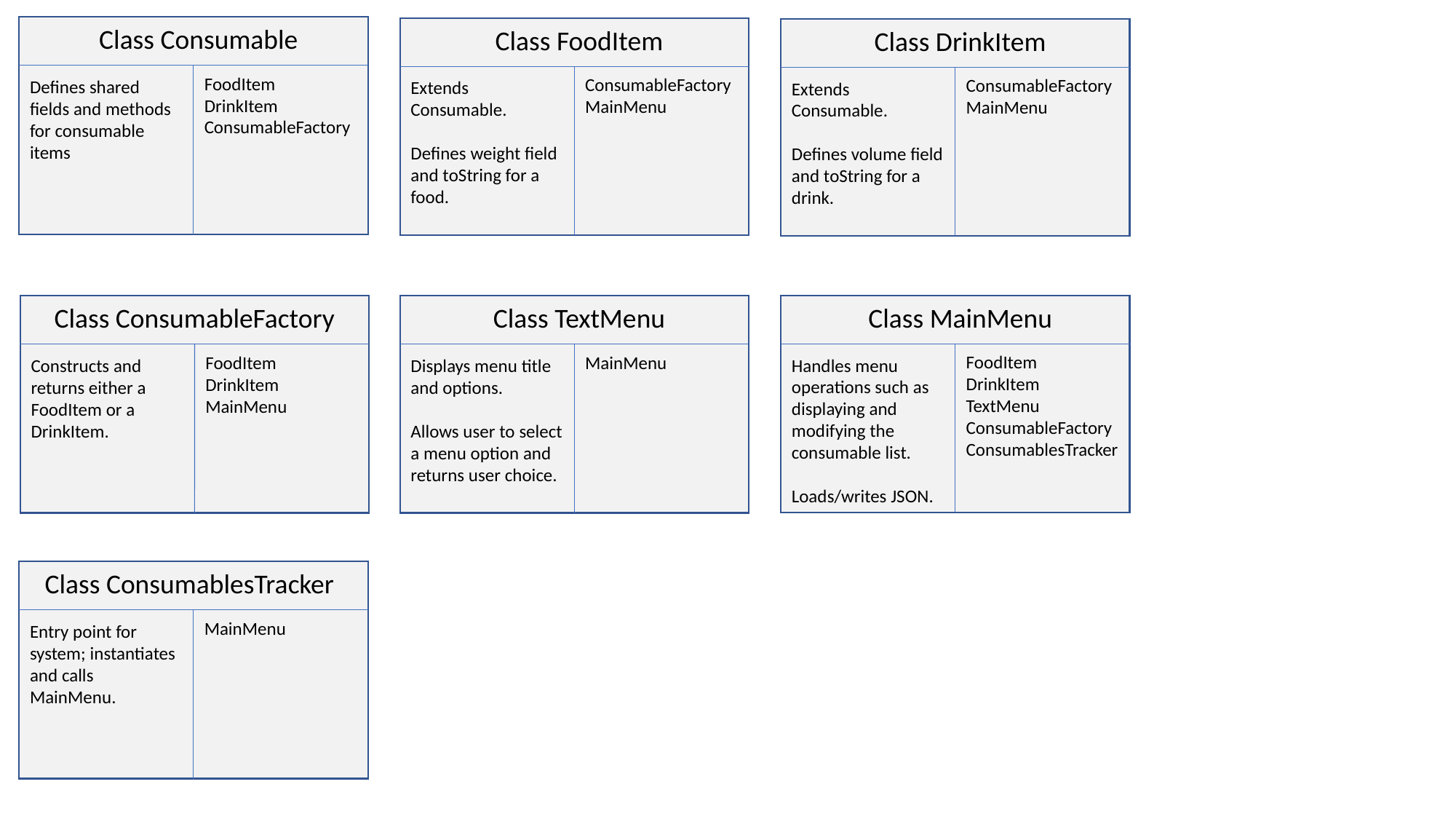

Class Consumable

Class FoodItem

Class DrinkItem

FoodItem
DrinkItem
ConsumableFactory
ConsumableFactory
MainMenu
ConsumableFactory
MainMenu
Defines shared fields and methods for consumable items
Extends Consumable.

Defines weight field and toString for a food.
Extends Consumable.

Defines volume field and toString for a drink.
Class MainMenu
Class ConsumableFactory
Class TextMenu

FoodItem
DrinkItem
TextMenu
ConsumableFactory
ConsumablesTracker
FoodItem
DrinkItem
MainMenu
MainMenu
Handles menu operations such as displaying and modifying the consumable list.

Loads/writes JSON.
Constructs and returns either a FoodItem or a DrinkItem.
Displays menu title and options.

Allows user to select a menu option and returns user choice.
Class ConsumablesTracker

MainMenu
Entry point for system; instantiates and calls MainMenu.